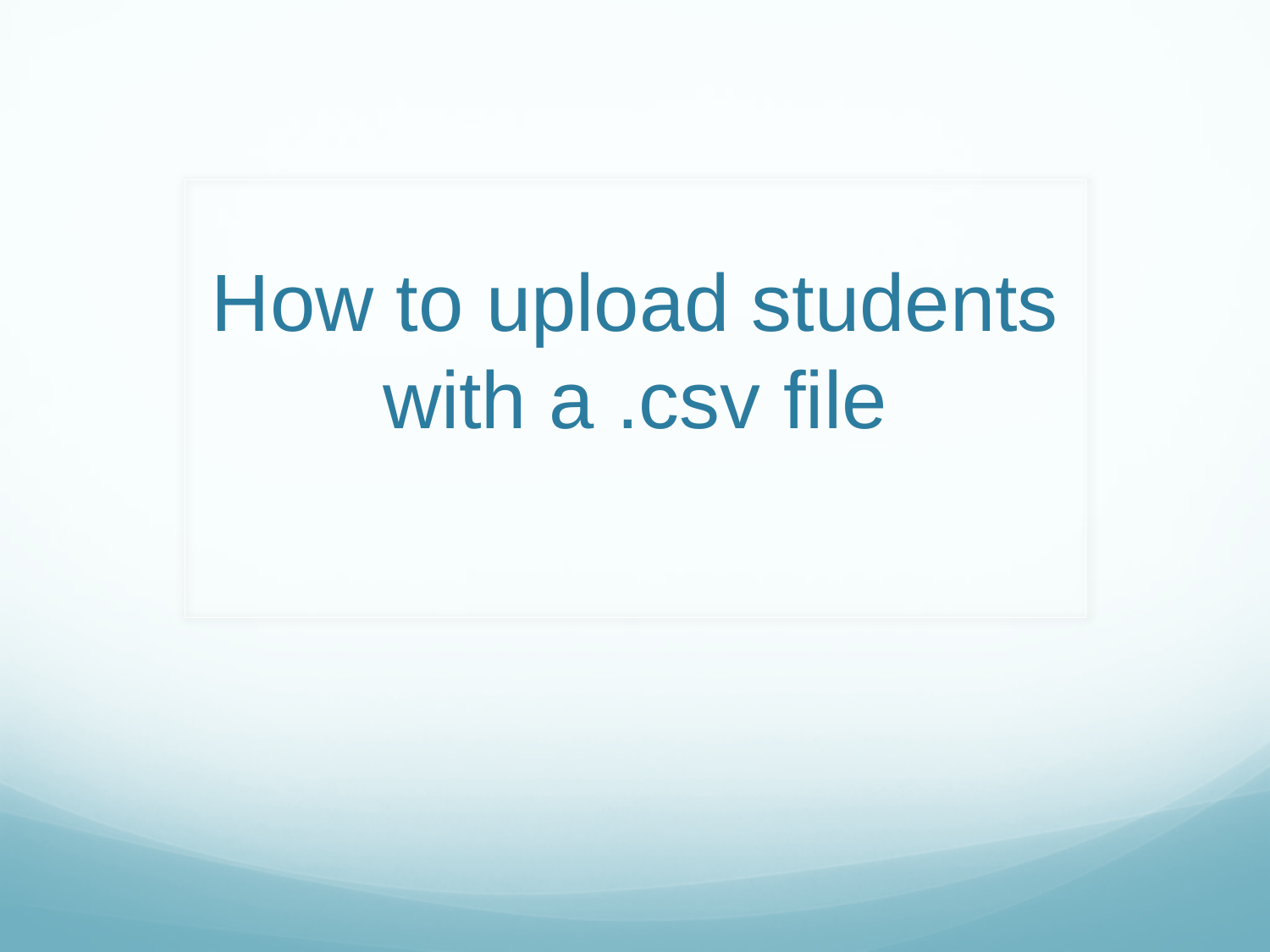

# How to upload students with a .csv file